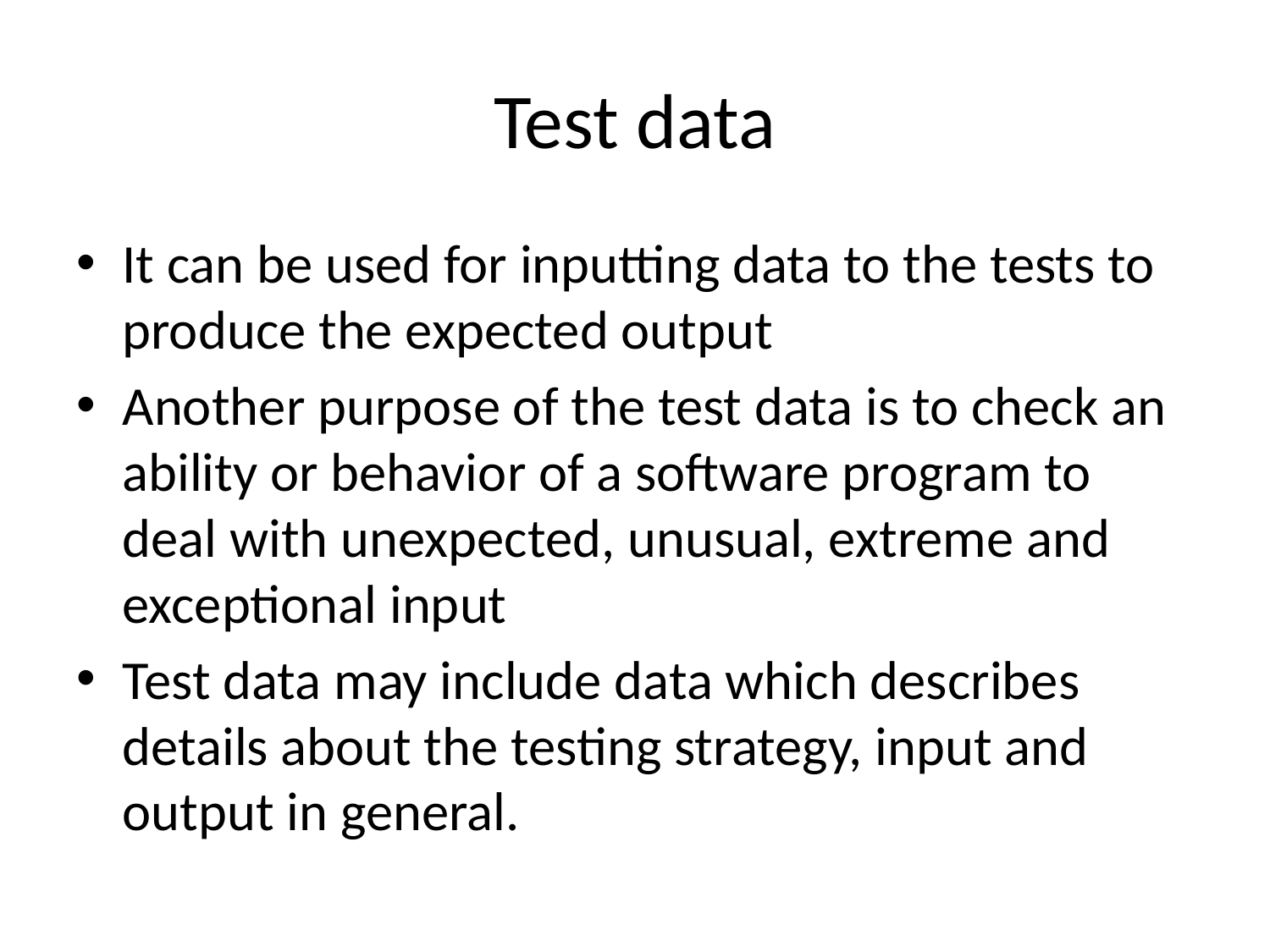

# Test data
It can be used for inputting data to the tests to produce the expected output
Another purpose of the test data is to check an ability or behavior of a software program to deal with unexpected, unusual, extreme and exceptional input
Test data may include data which describes details about the testing strategy, input and output in general.